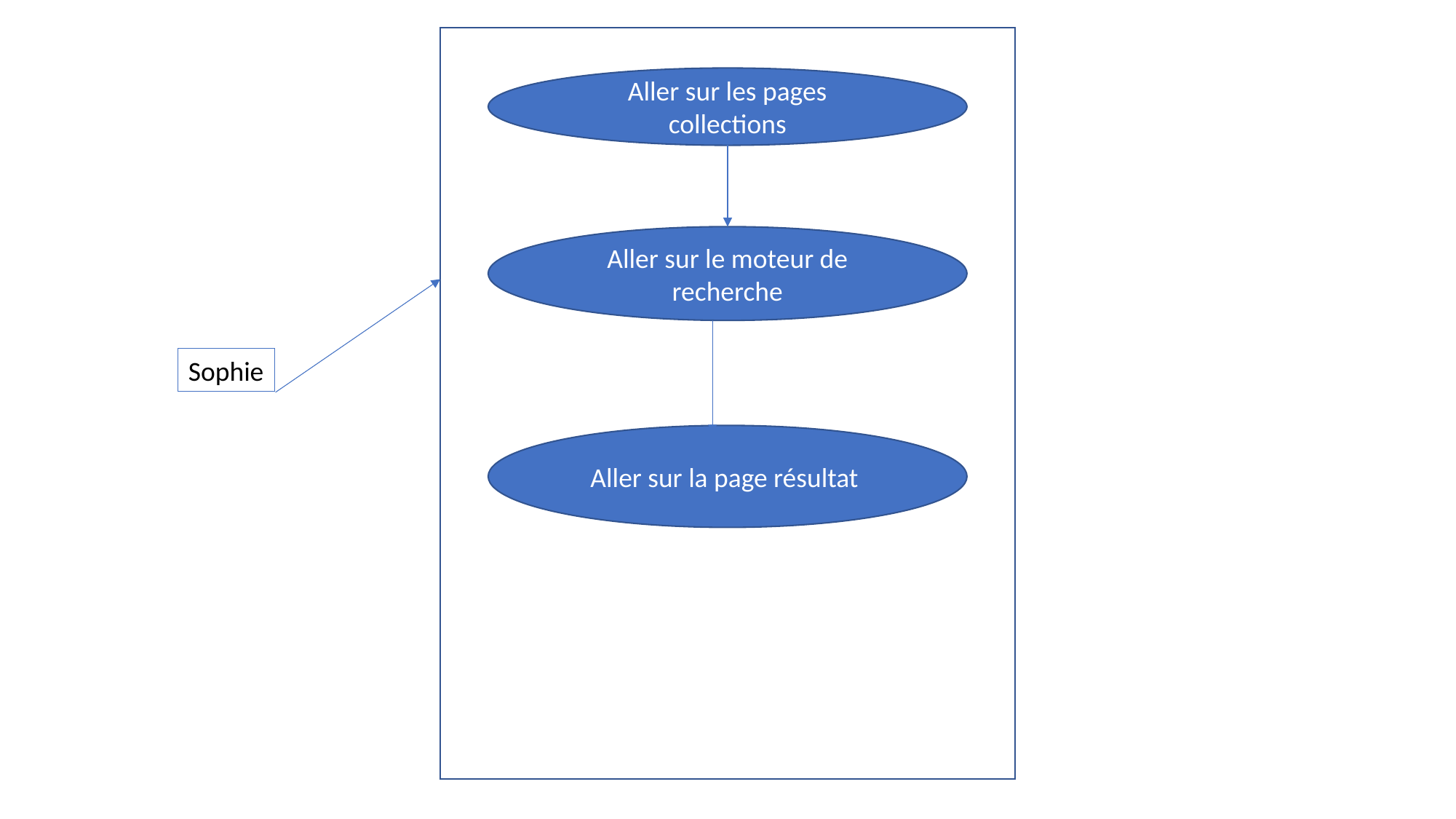

Aller sur les pages collections
Aller sur le moteur de recherche
Sophie
Aller sur la page résultat